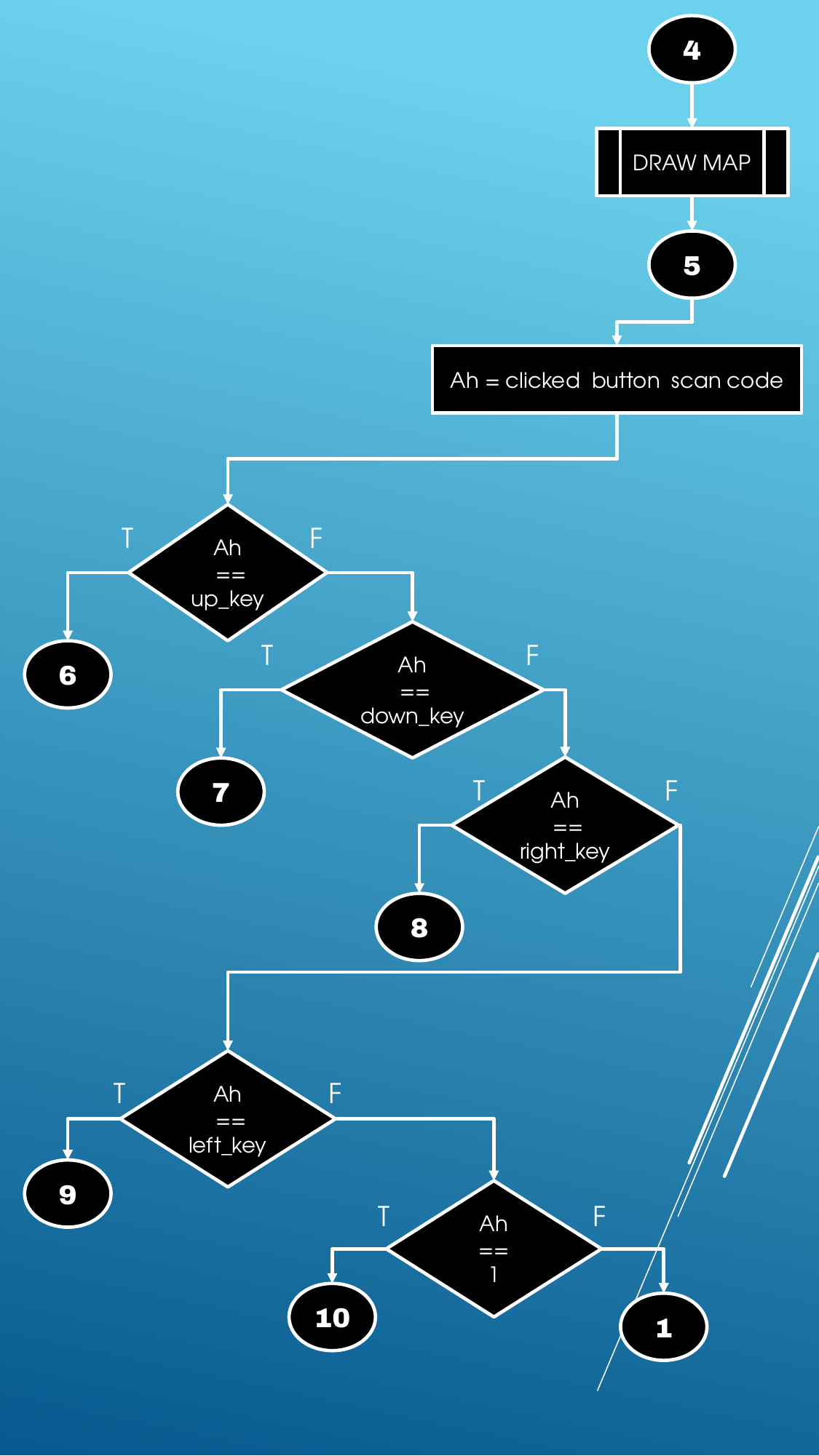

4
DRAW MAP
5
Ah = clicked  button  scan code
Ah
 == up_key
T
F
Ah
 == down_key
T
F
6
Ah
 == right_key
7
T
F
8
Ah
 == left_key
T
F
9
Ah
==
1
T
F
10
1